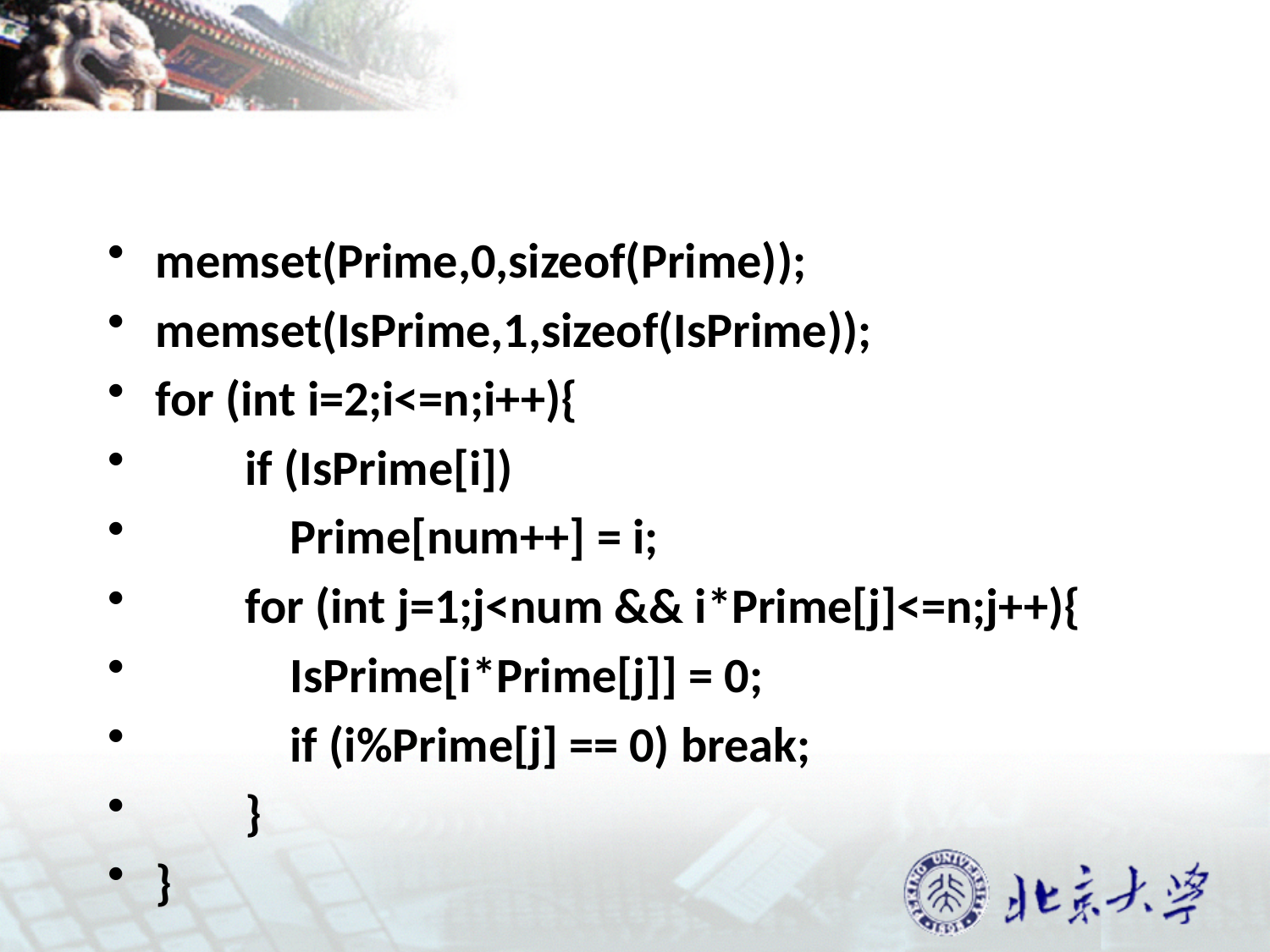

#
memset(Prime,0,sizeof(Prime));
memset(IsPrime,1,sizeof(IsPrime));
for (int i=2;i<=n;i++){
        if (IsPrime[i])
            Prime[num++] = i;
        for (int j=1;j<num && i*Prime[j]<=n;j++){
            IsPrime[i*Prime[j]] = 0;
            if (i%Prime[j] == 0) break;
        }
}